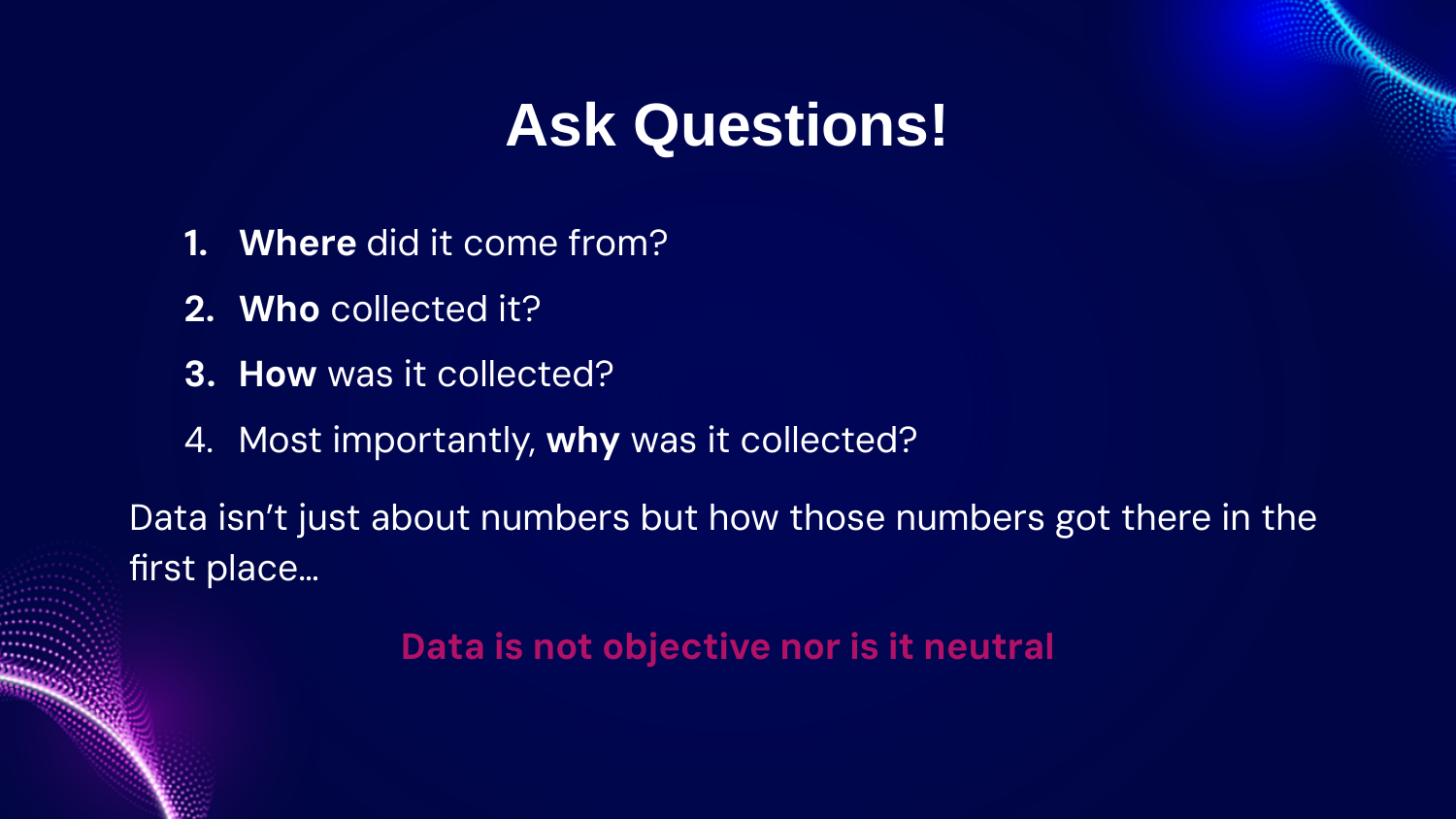

Ask Questions!
Where did it come from?
Who collected it?
How was it collected?
Most importantly, why was it collected?
Data isn’t just about numbers but how those numbers got there in the first place…
Data is not objective nor is it neutral